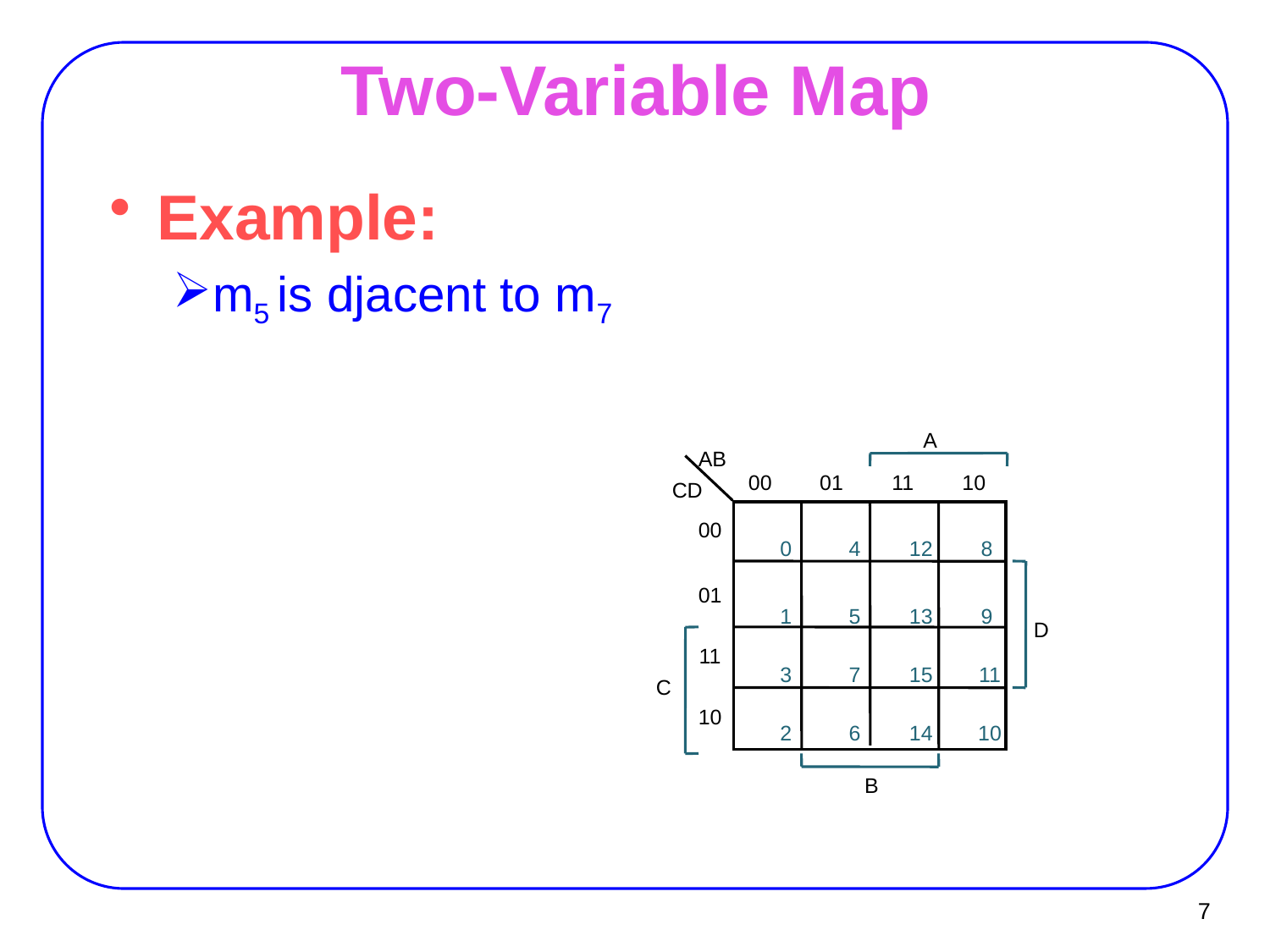

# Two-Variable Map
Example:
m5 is djacent to m7
A
AB

00
01
11
10
CD

00
0
4
12
8

01
1
5
13
9
D

11
3
7
15
11
C

10
2
6
14
10

B
7